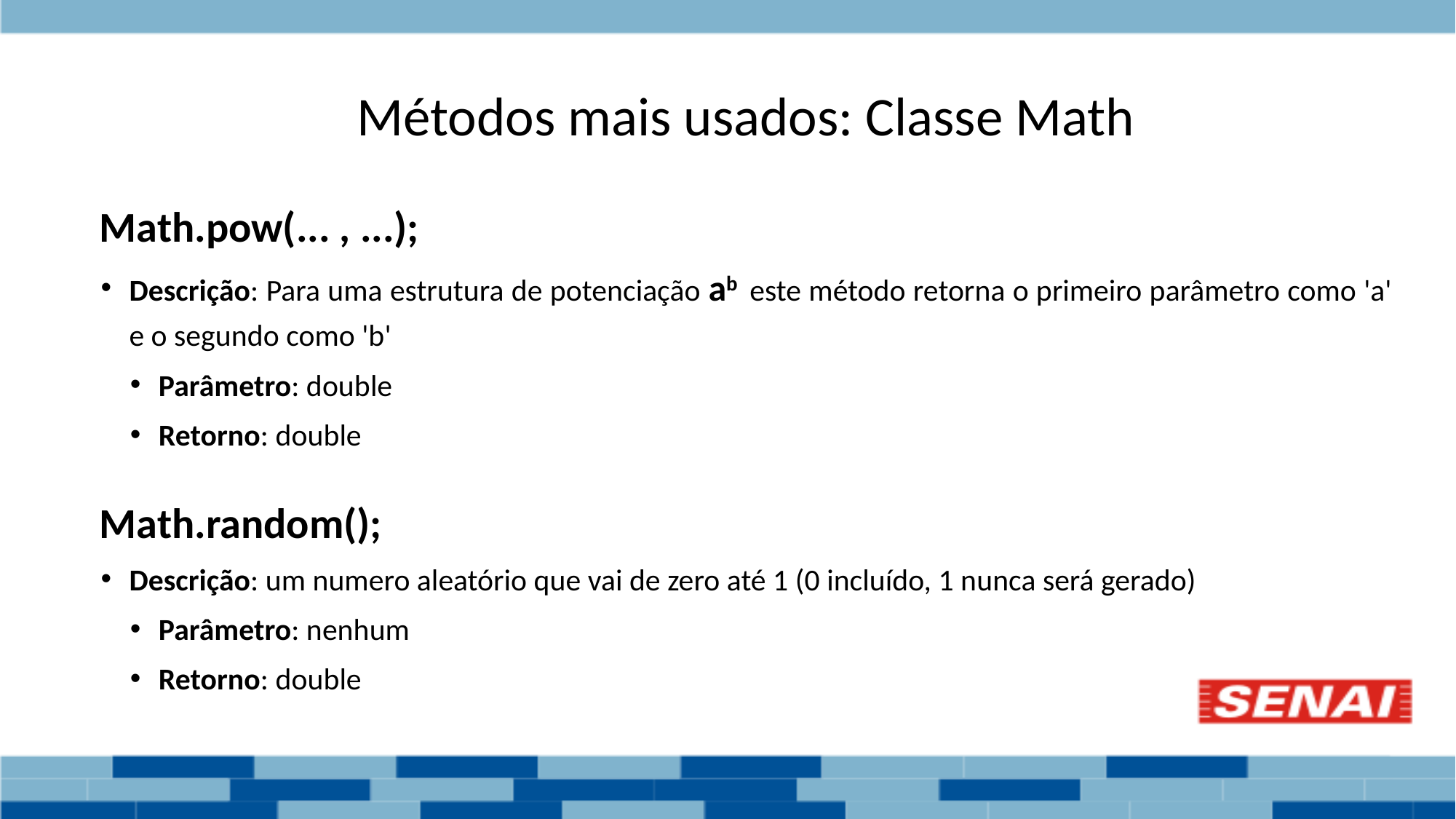

# Métodos mais usados: Classe Math
Math.pow(... , ...);
Descrição: Para uma estrutura de potenciação ab  este método retorna o primeiro parâmetro como 'a' e o segundo como 'b'
Parâmetro: double
Retorno: double

Math.random();
Descrição: um numero aleatório que vai de zero até 1 (0 incluído, 1 nunca será gerado)
Parâmetro: nenhum
Retorno: double